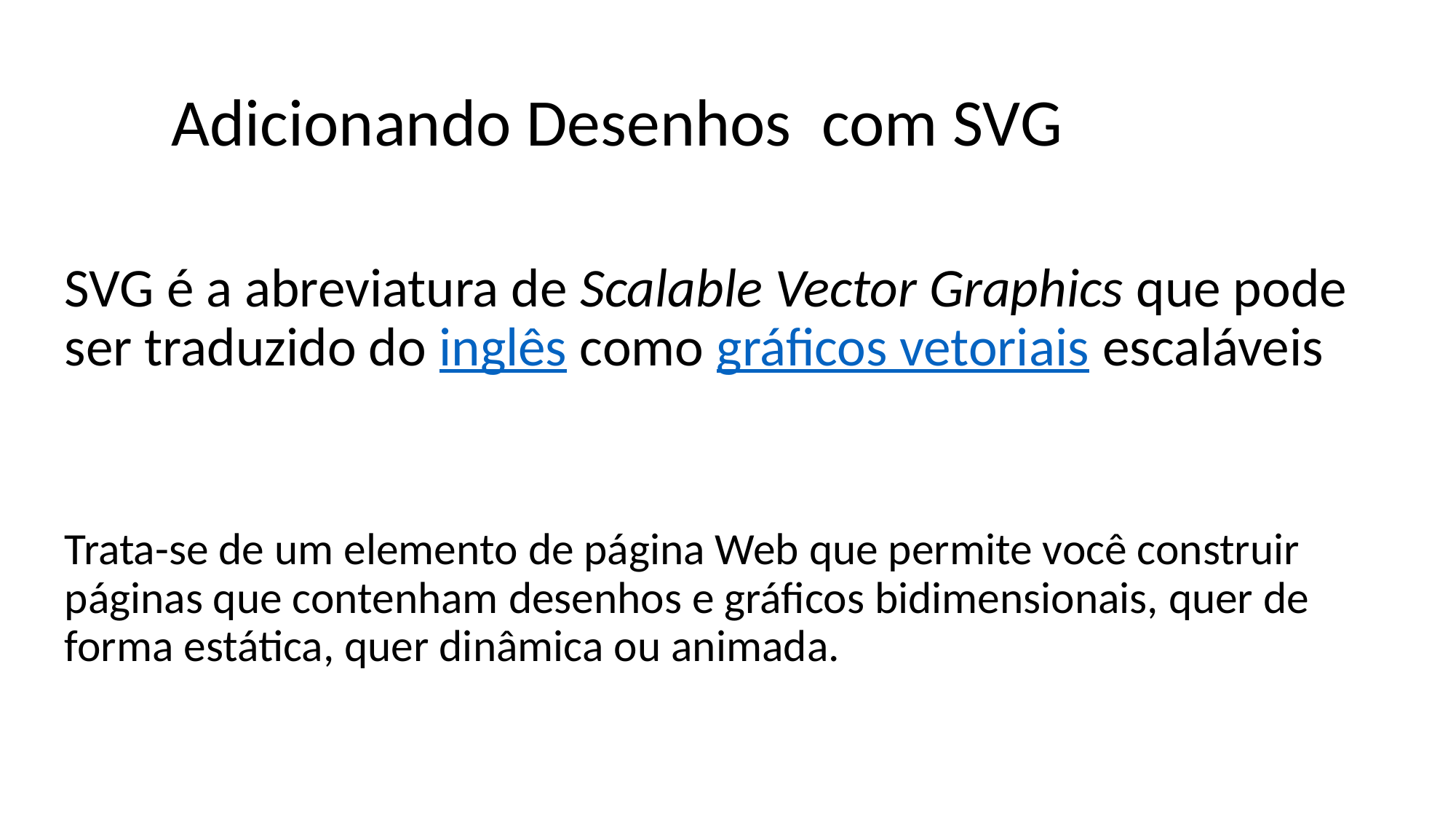

# Adicionando Desenhos  com SVG
SVG é a abreviatura de Scalable Vector Graphics que pode ser traduzido do inglês como gráficos vetoriais escaláveis
Trata-se de um elemento de página Web que permite você construir páginas que contenham desenhos e gráficos bidimensionais, quer de forma estática, quer dinâmica ou animada.